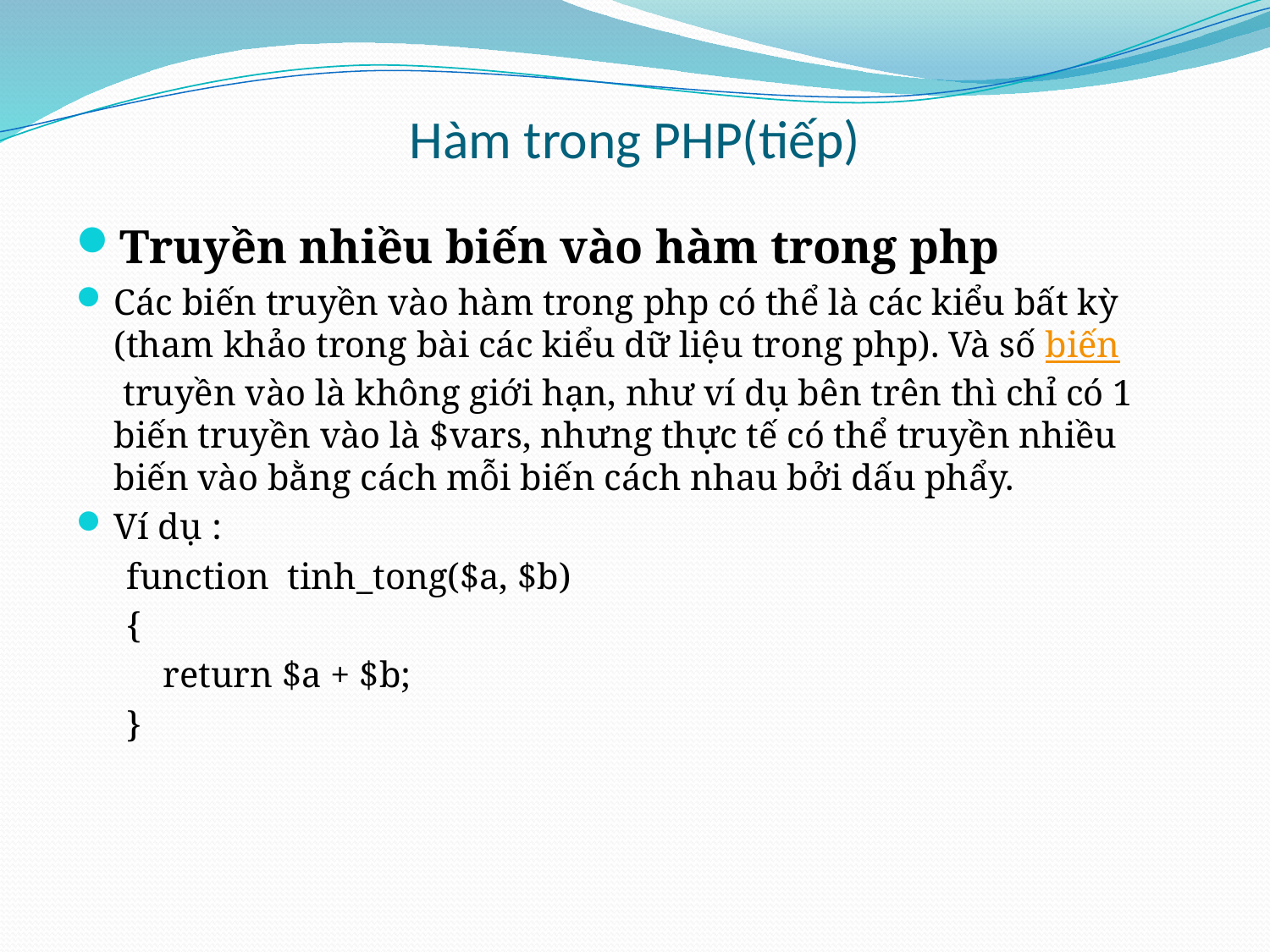

# Hàm trong PHP(tiếp)
Truyền nhiều biến vào hàm trong php
Các biến truyền vào hàm trong php có thể là các kiểu bất kỳ (tham khảo trong bài các kiểu dữ liệu trong php). Và số biến truyền vào là không giới hạn, như ví dụ bên trên thì chỉ có 1 biến truyền vào là $vars, nhưng thực tế có thể truyền nhiều biến vào bằng cách mỗi biến cách nhau bởi dấu phẩy.
Ví dụ :
function  tinh_tong($a, $b)
{
    return $a + $b;
}